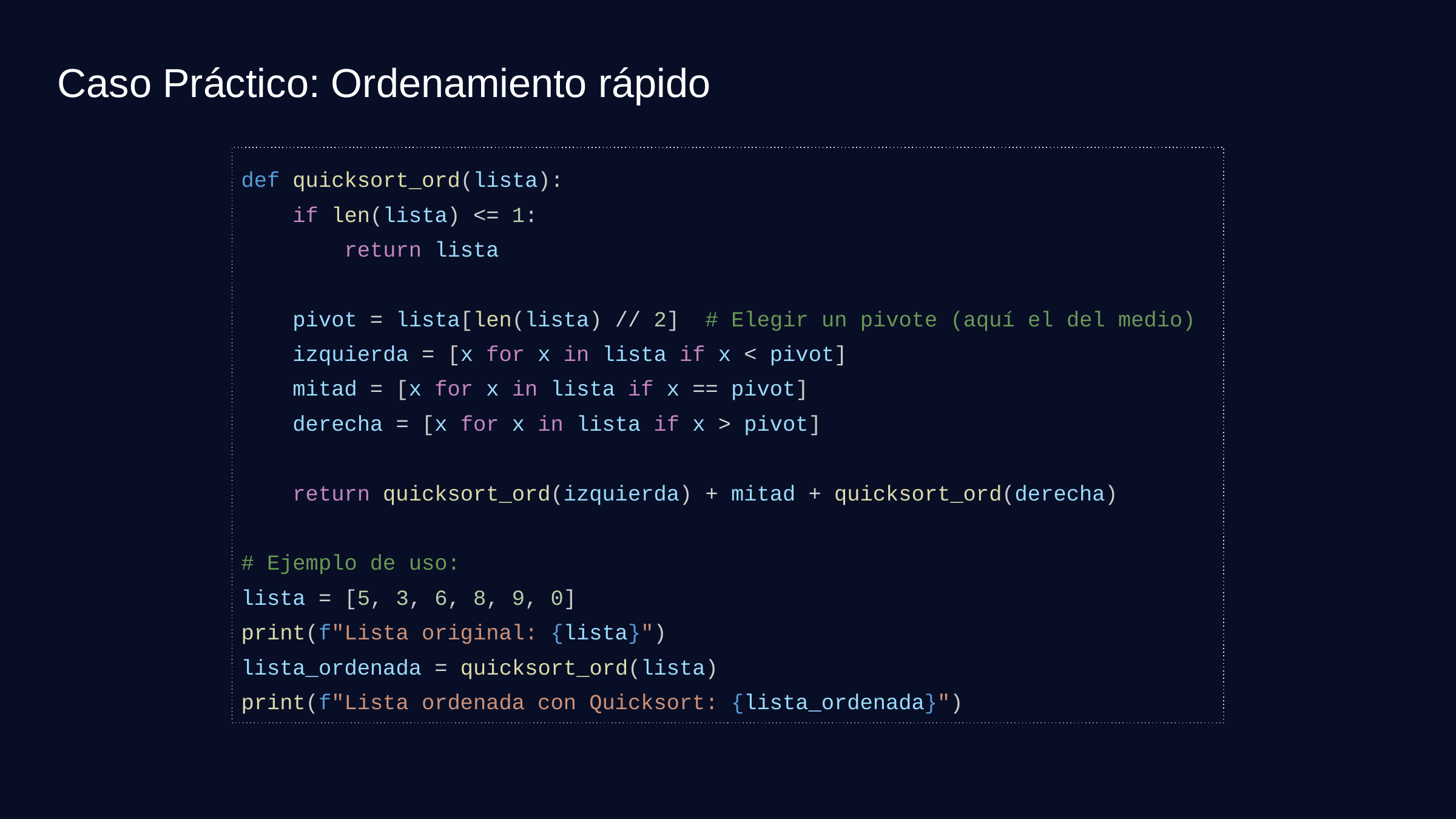

Caso Práctico: Ordenamiento rápido
def quicksort_ord(lista):
    if len(lista) <= 1:
        return lista

    pivot = lista[len(lista) // 2]  # Elegir un pivote (aquí el del medio)
    izquierda = [x for x in lista if x < pivot]
    mitad = [x for x in lista if x == pivot]
    derecha = [x for x in lista if x > pivot]

    return quicksort_ord(izquierda) + mitad + quicksort_ord(derecha)

# Ejemplo de uso:
lista = [5, 3, 6, 8, 9, 0]
print(f"Lista original: {lista}")
lista_ordenada = quicksort_ord(lista)
print(f"Lista ordenada con Quicksort: {lista_ordenada}")

Input Size (n)

O(1)

O(log n)

O(n)

O(n log n)

O(n^2)
La notación Big O mide la eficiencia de los algoritmos. Describe el crecimiento del tiempo o espacio. Ejemplos incluyen O(1), O(log n), O(n), O(n log n) y O(n^2).